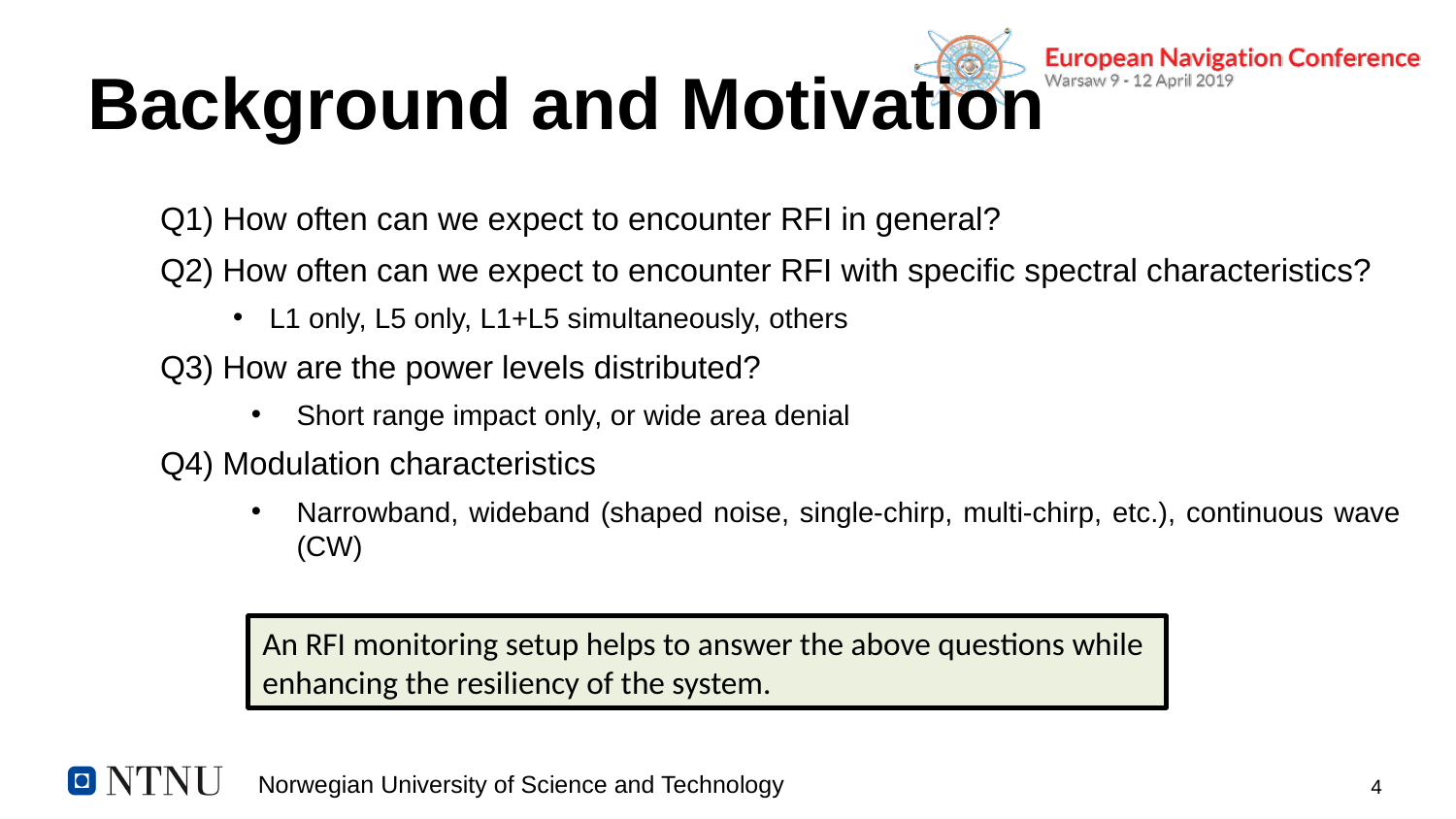

# Background and Motivation
Q1) How often can we expect to encounter RFI in general?
Q2) How often can we expect to encounter RFI with specific spectral characteristics?
L1 only, L5 only, L1+L5 simultaneously, others
Q3) How are the power levels distributed?
Short range impact only, or wide area denial
Q4) Modulation characteristics
Narrowband, wideband (shaped noise, single-chirp, multi-chirp, etc.), continuous wave (CW)

An RFI monitoring setup helps to answer the above questions while
enhancing the resiliency of the system.